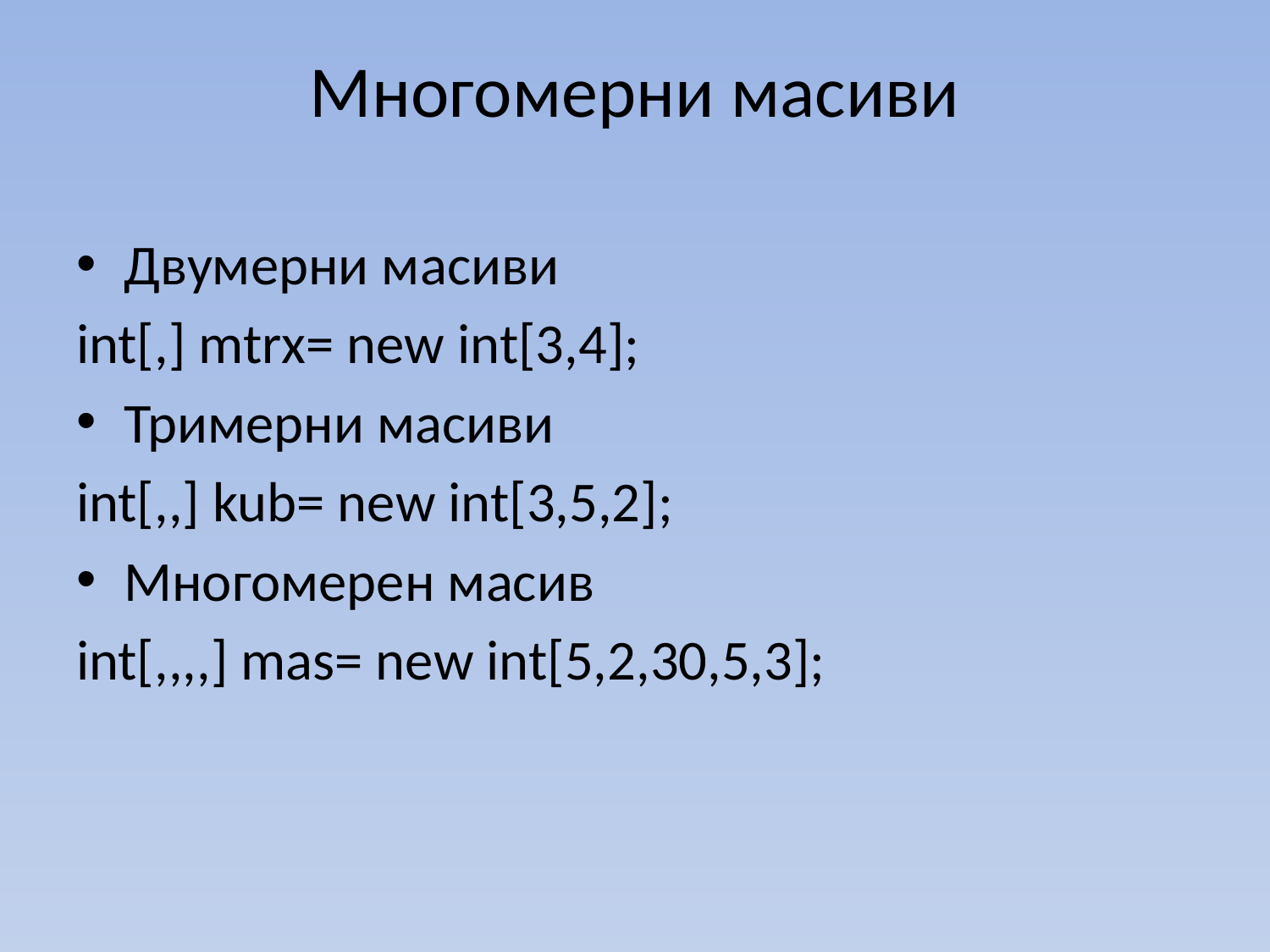

# Многомерни масиви
Двумерни масиви
int[,] mtrx= new int[3,4];
Тримерни масиви
int[,,] kub= new int[3,5,2];
Многомерен масив
int[,,,,] mas= new int[5,2,30,5,3];